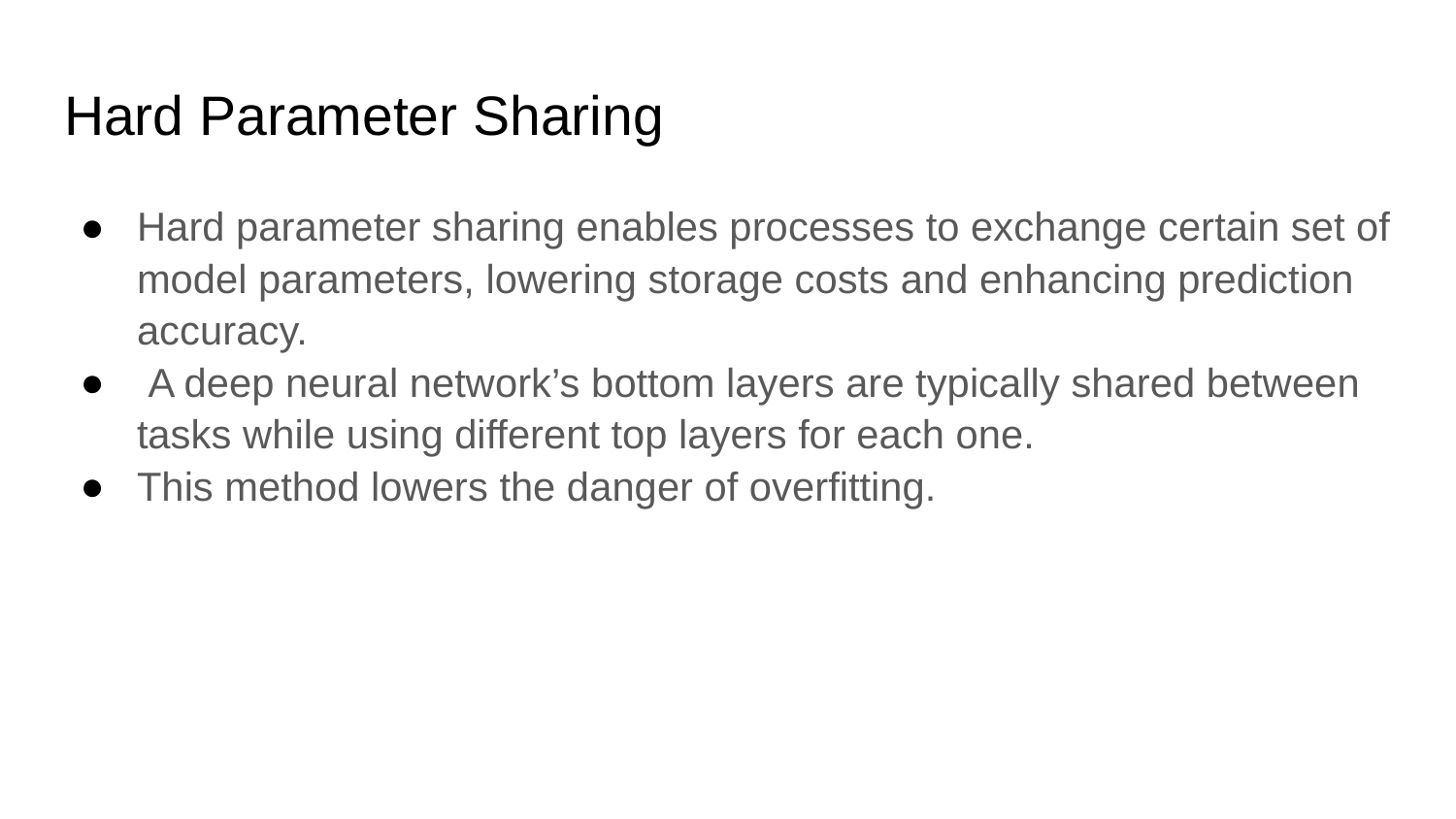

# Hard Parameter Sharing
Hard parameter sharing enables processes to exchange certain set of model parameters, lowering storage costs and enhancing prediction accuracy.
 A deep neural network’s bottom layers are typically shared between tasks while using different top layers for each one.
This method lowers the danger of overfitting.